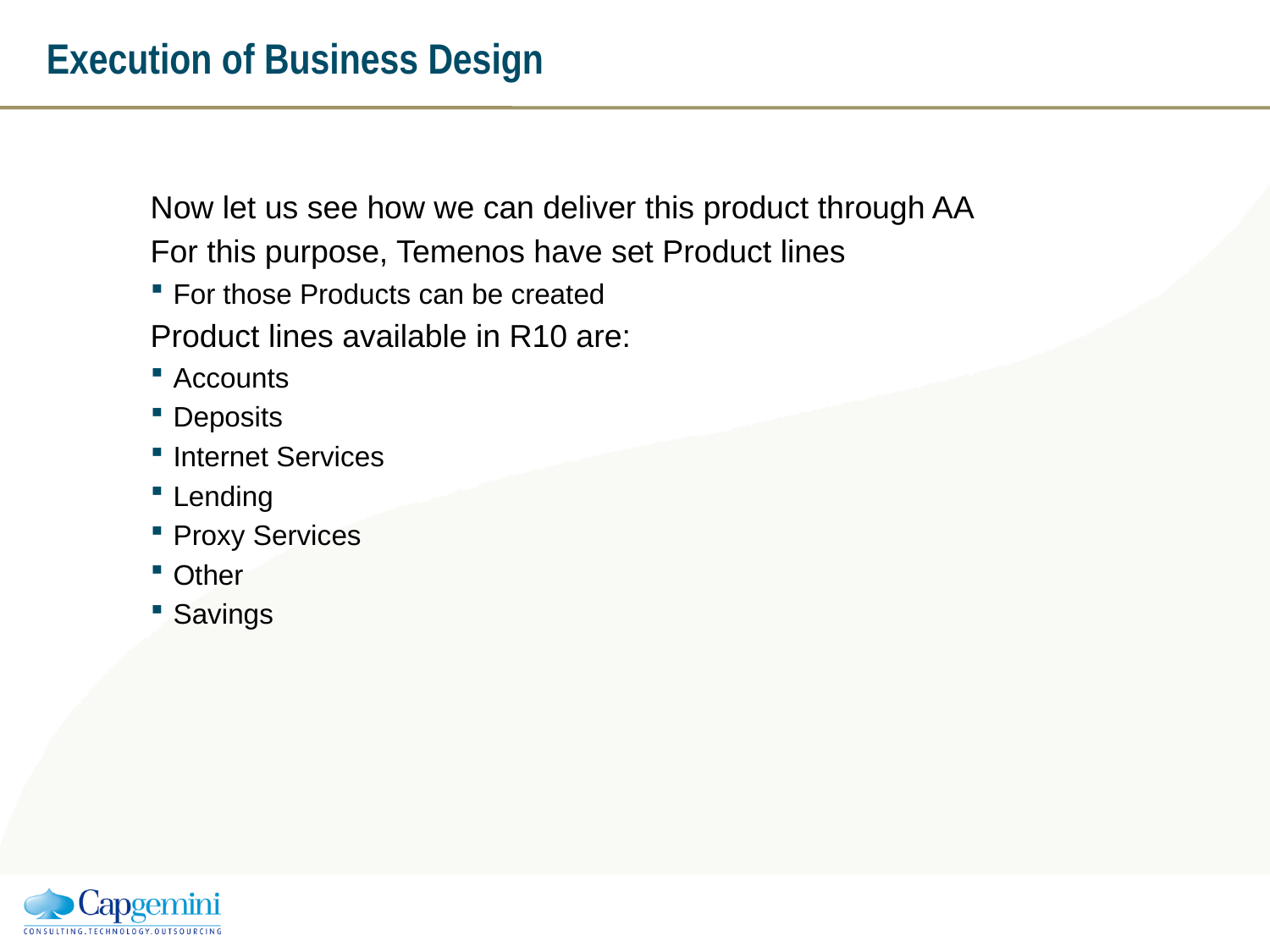

# Execution of Business Design
Now let us see how we can deliver this product through AA
For this purpose, Temenos have set Product lines
For those Products can be created
Product lines available in R10 are:
Accounts
Deposits
Internet Services
Lending
Proxy Services
Other
Savings